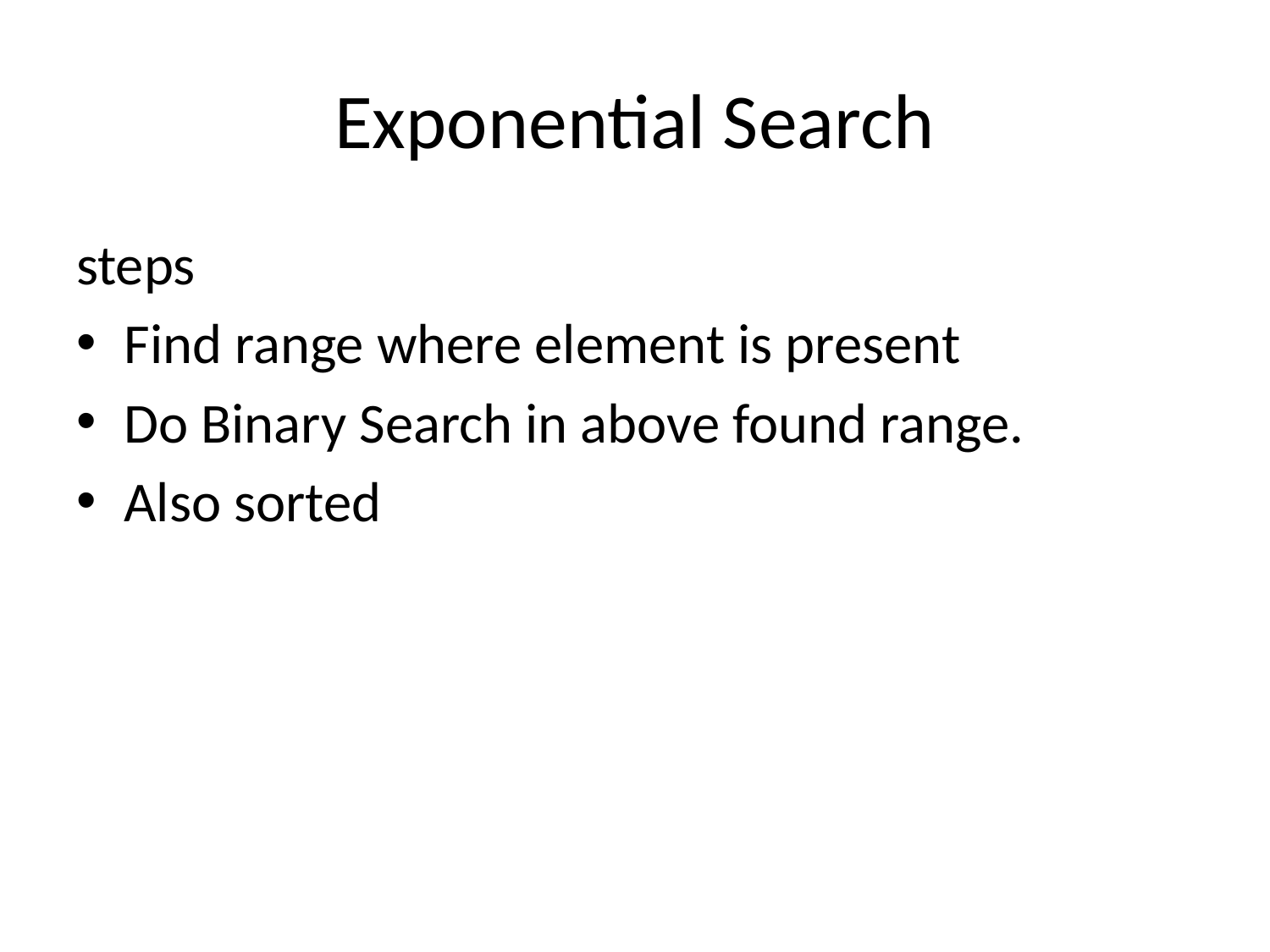

# Exponential Search
steps
Find range where element is present
Do Binary Search in above found range.
Also sorted